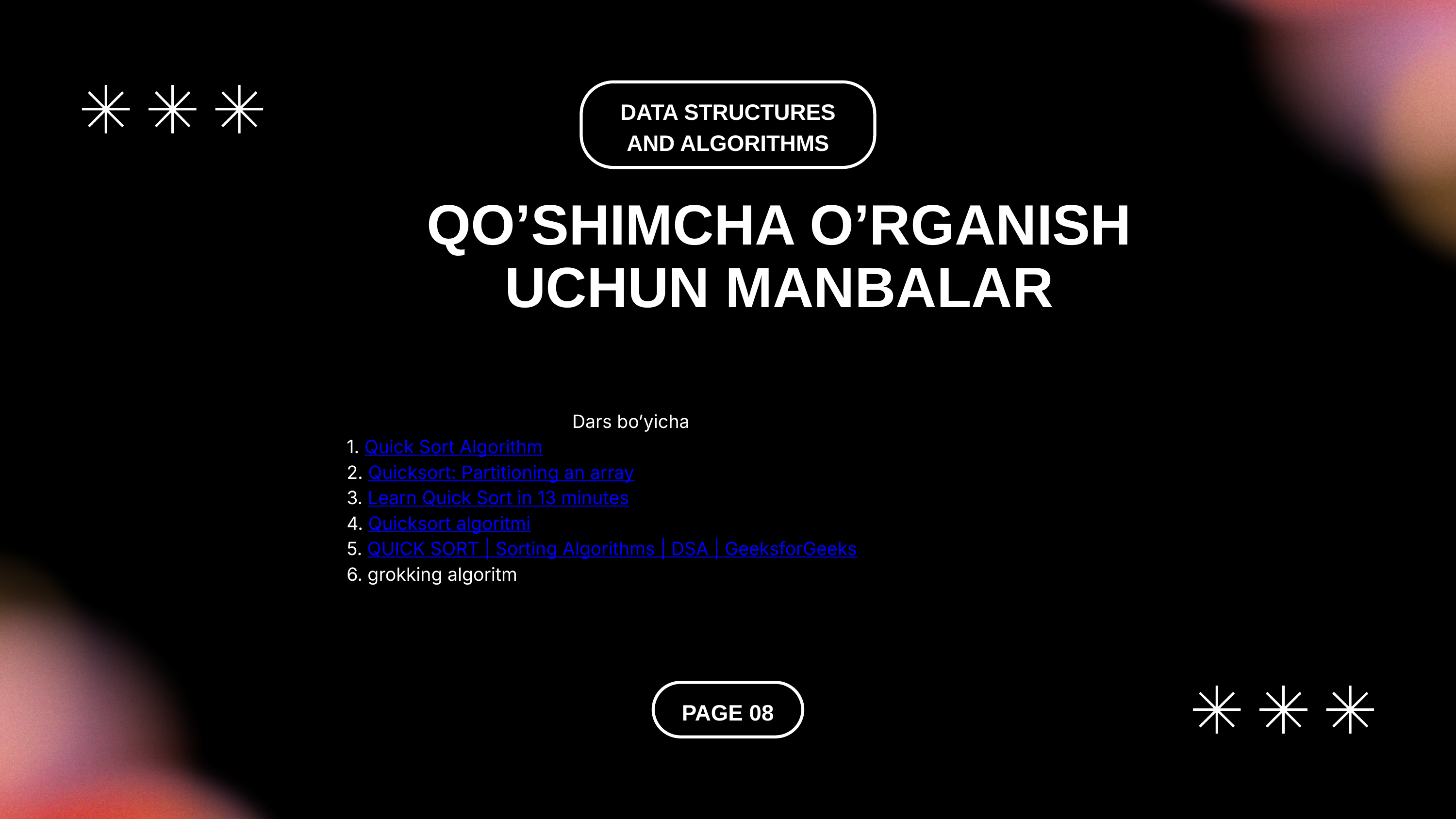

DATA STRUCTURES AND ALGORITHMS

QO’SHIMCHA O’RGANISH UCHUN MANBALAR
Dars bo’yicha
1. Quick Sort Algorithm
2. Quicksort: Partitioning an array
3. Learn Quick Sort in 13 minutes
4. Quicksort algoritmi
5. QUICK SORT | Sorting Algorithms | DSA | GeeksforGeeks
6. grokking algoritm

PAGE 08